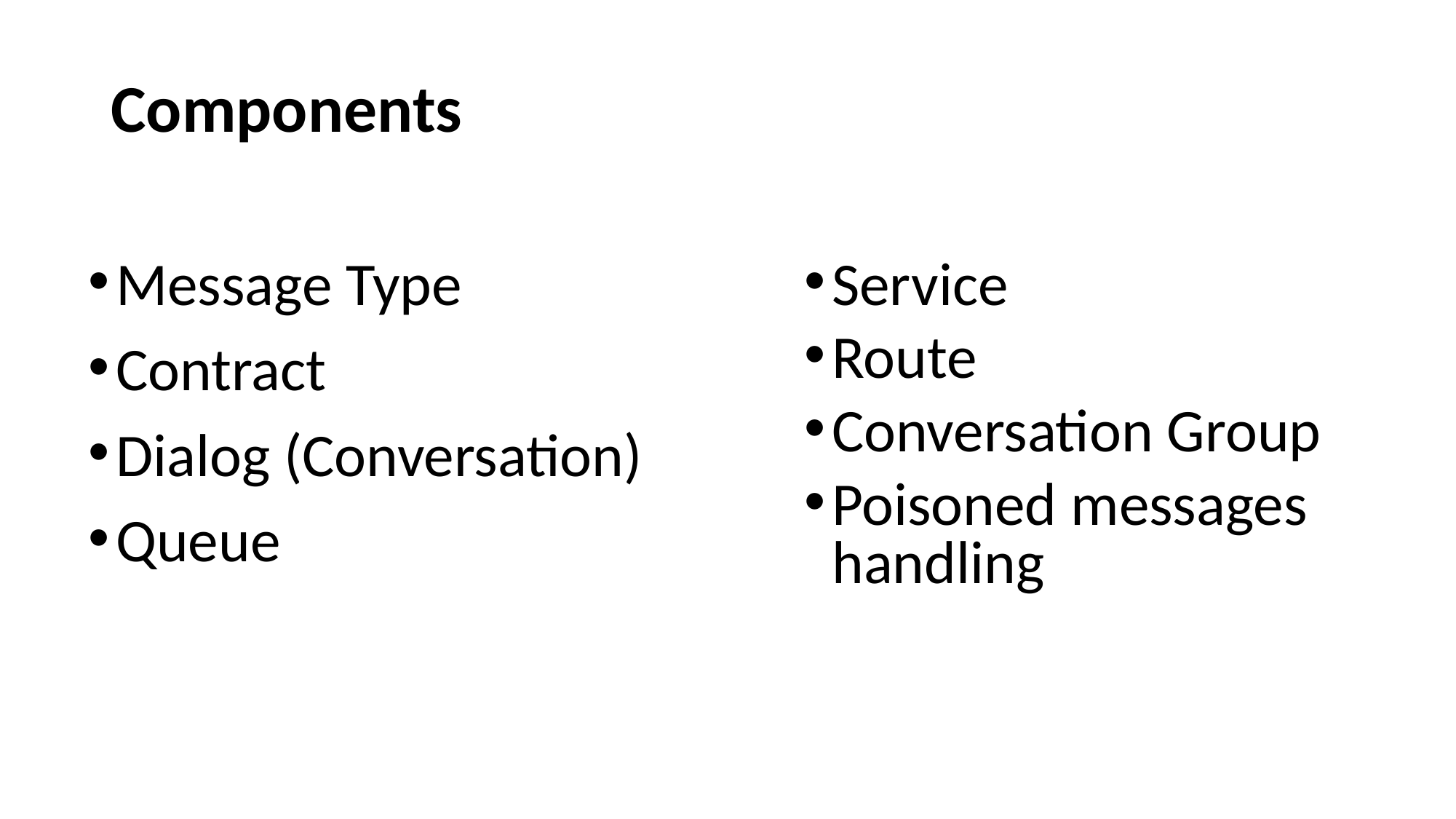

# Components
Message Type
Contract
Dialog (Conversation)
Queue

Service
Route
Conversation Group
Poisoned messages
handling